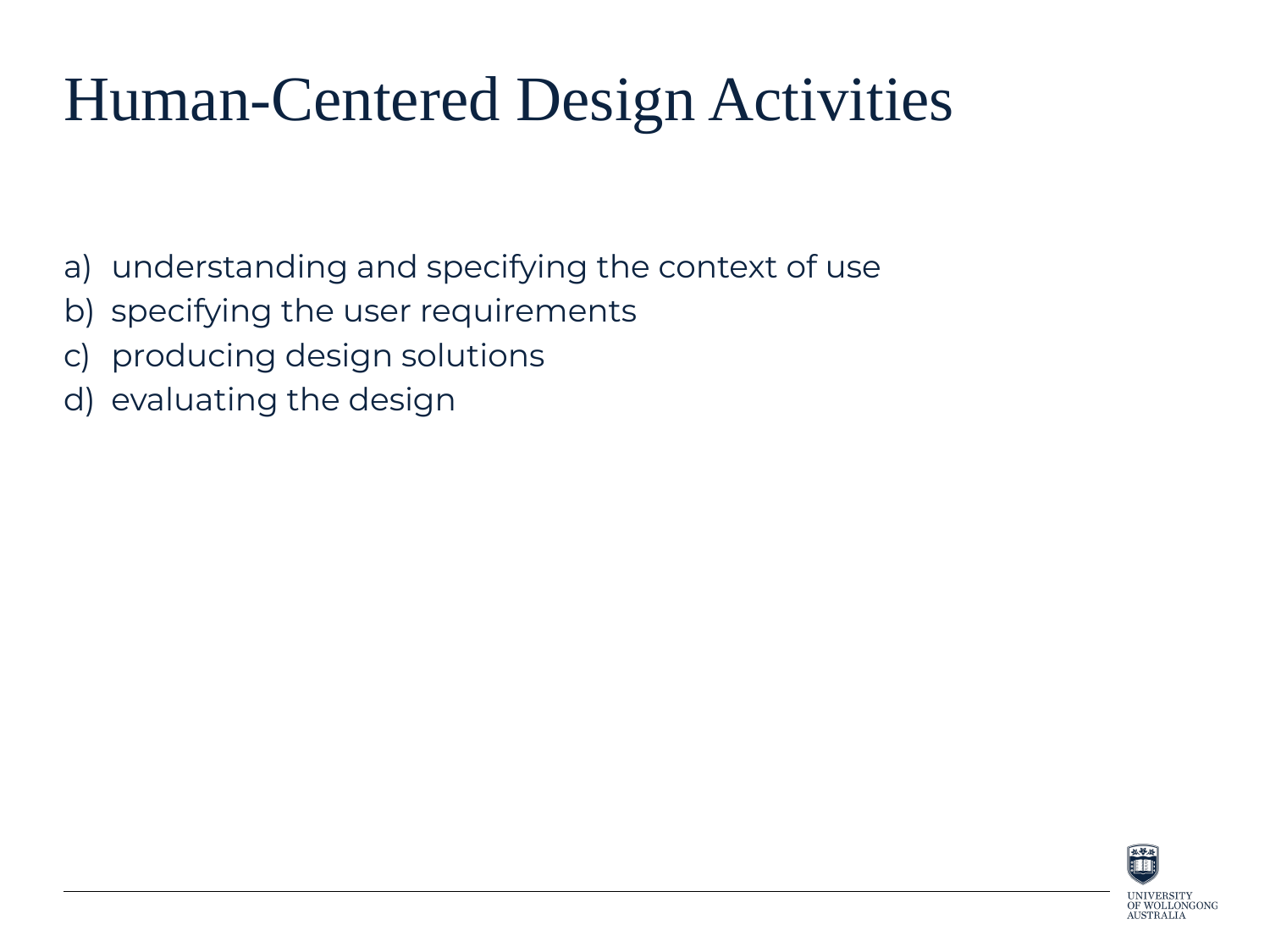

# Human-Centered Design Activities
understanding and specifying the context of use
specifying the user requirements
producing design solutions
evaluating the design